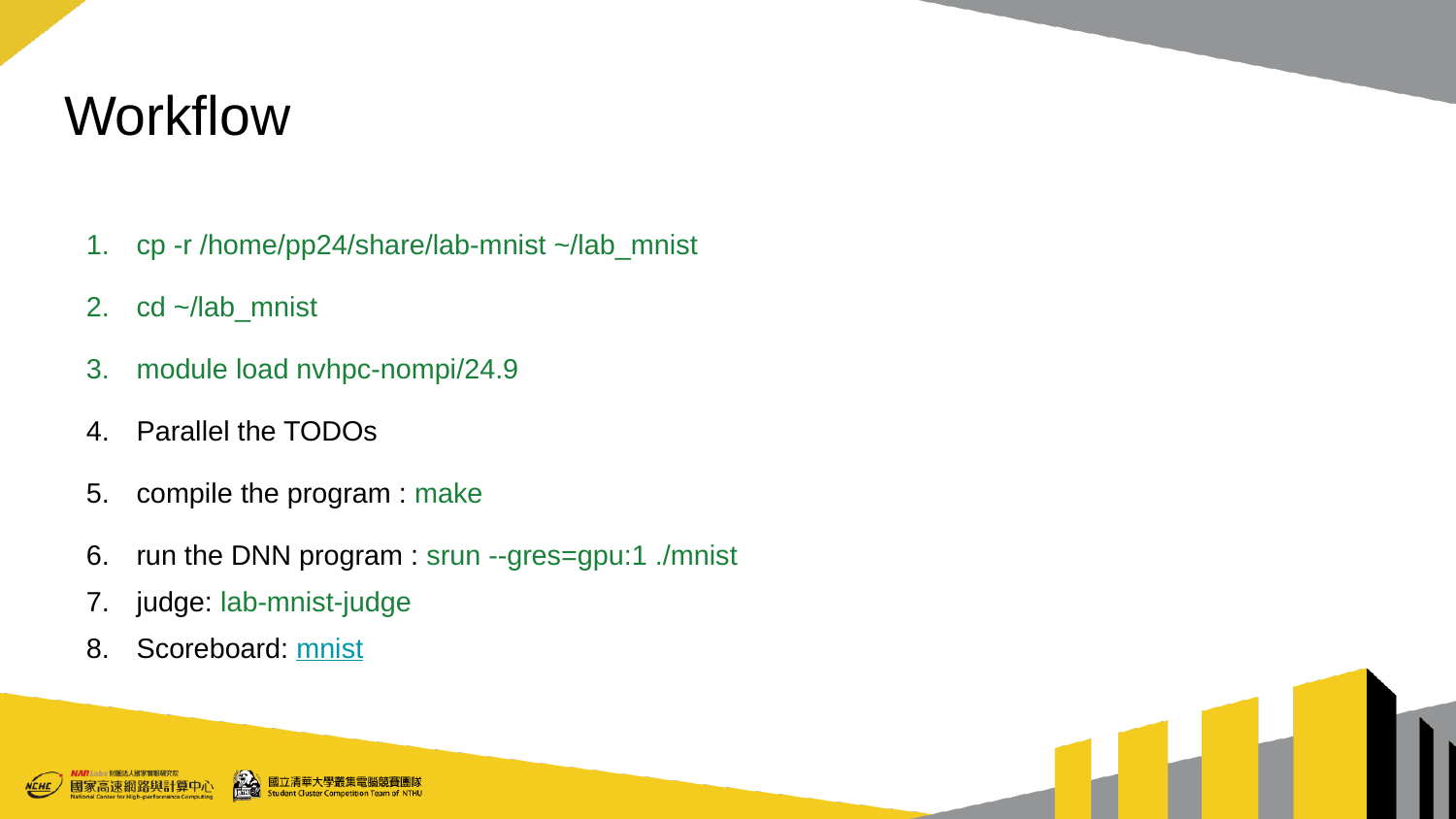

# Workflow
cp -r /home/pp24/share/lab-mnist ~/lab_mnist
cd ~/lab_mnist
module load nvhpc-nompi/24.9
Parallel the TODOs
compile the program : make
run the DNN program : srun --gres=gpu:1 ./mnist
judge: lab-mnist-judge
Scoreboard: mnist